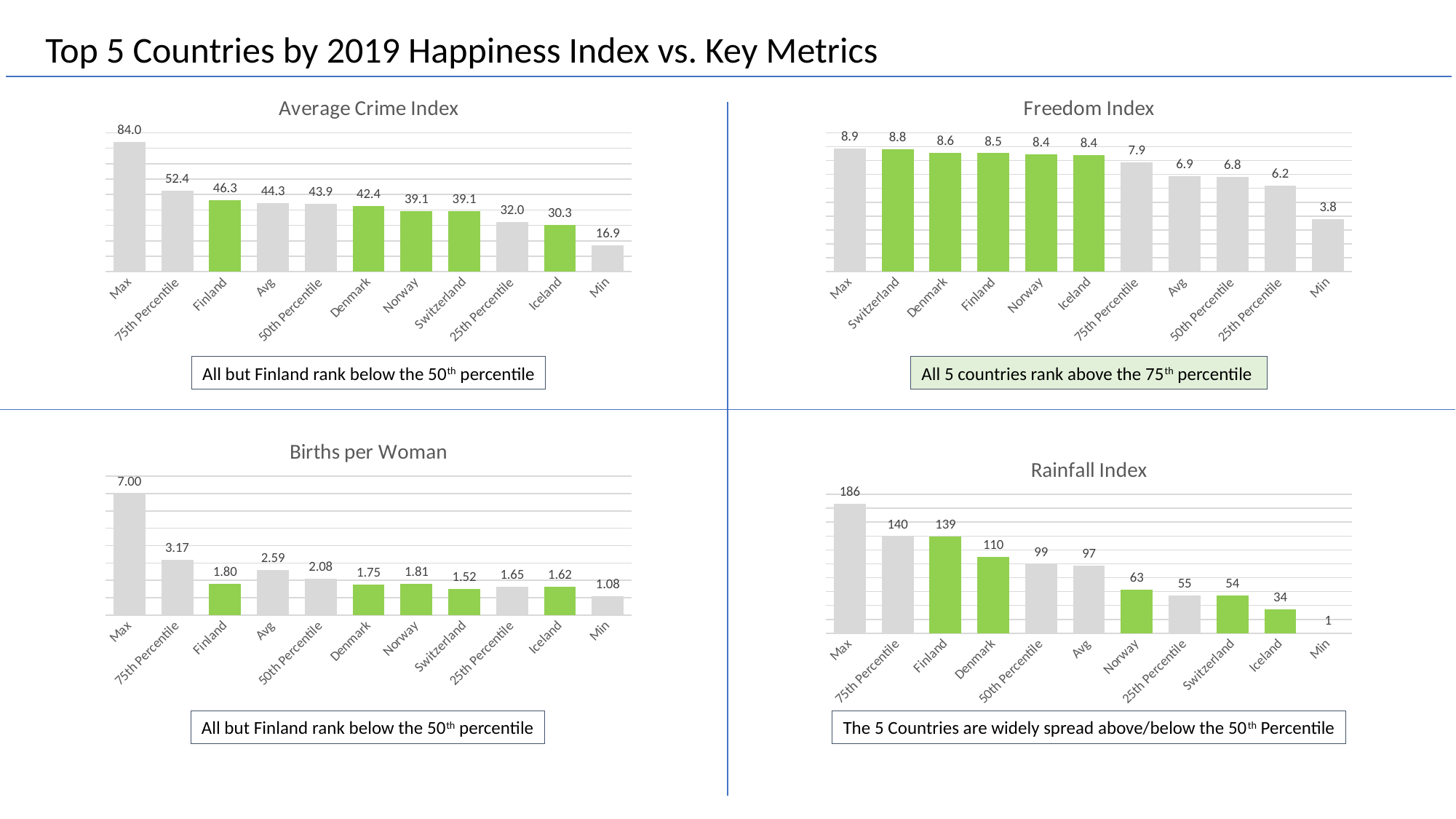

Top 5 Countries by 2019 Happiness Index vs. Key Metrics

### Chart:

| Category | Average Crime Index |
|---|---|
| Max | 84.01666666666667 |
| 75th Percentile | 52.350833333333334 |
| Finland | 46.25666666666667 |
| Avg | 44.33768944268492 |
| 50th Percentile | 43.8575 |
| Denmark | 42.395 |
| Norway | 39.09 |
| Switzerland | 39.06166666666667 |
| 25th Percentile | 31.985 |
| Iceland | 30.316666666666666 |
| Min | 16.883333333333336 |

### Chart: Freedom Index

| Category | Freedom |
|---|---|
| Max | 8.88 |
| Switzerland | 8.82 |
| Denmark | 8.56 |
| Finland | 8.53 |
| Norway | 8.44 |
| Iceland | 8.41 |
| 75th Percentile | 7.895 |
| Avg | 6.902 |
| 50th Percentile | 6.83 |
| 25th Percentile | 6.205 |
| Min | 3.79 |
All but Finland rank below the 50th percentile
All 5 countries rank above the 75th percentile

### Chart:

| Category | Births per Woman |
|---|---|
| Max | 7.004 |
| 75th Percentile | 3.1700000000000004 |
| Finland | 1.796 |
| Avg | 2.5946293706293706 |
| 50th Percentile | 2.08 |
| Denmark | 1.752 |
| Norway | 1.81 |
| Switzerland | 1.516 |
| 25th Percentile | 1.65 |
| Iceland | 1.6199999999999999 |
| Min | 1.0759999999999998 |

### Chart:

| Category | Rainfall Index |
|---|---|
| Max | 186.0 |
| 75th Percentile | 139.5 |
| Finland | 139.0 |
| Denmark | 110.0 |
| 50th Percentile | 99.0 |
| Avg | 97.22758620689655 |
| Norway | 63.0 |
| 25th Percentile | 54.5 |
| Switzerland | 54.0 |
| Iceland | 34.0 |
| Min | 1.0 |
All but Finland rank below the 50th percentile
The 5 Countries are widely spread above/below the 50th Percentile